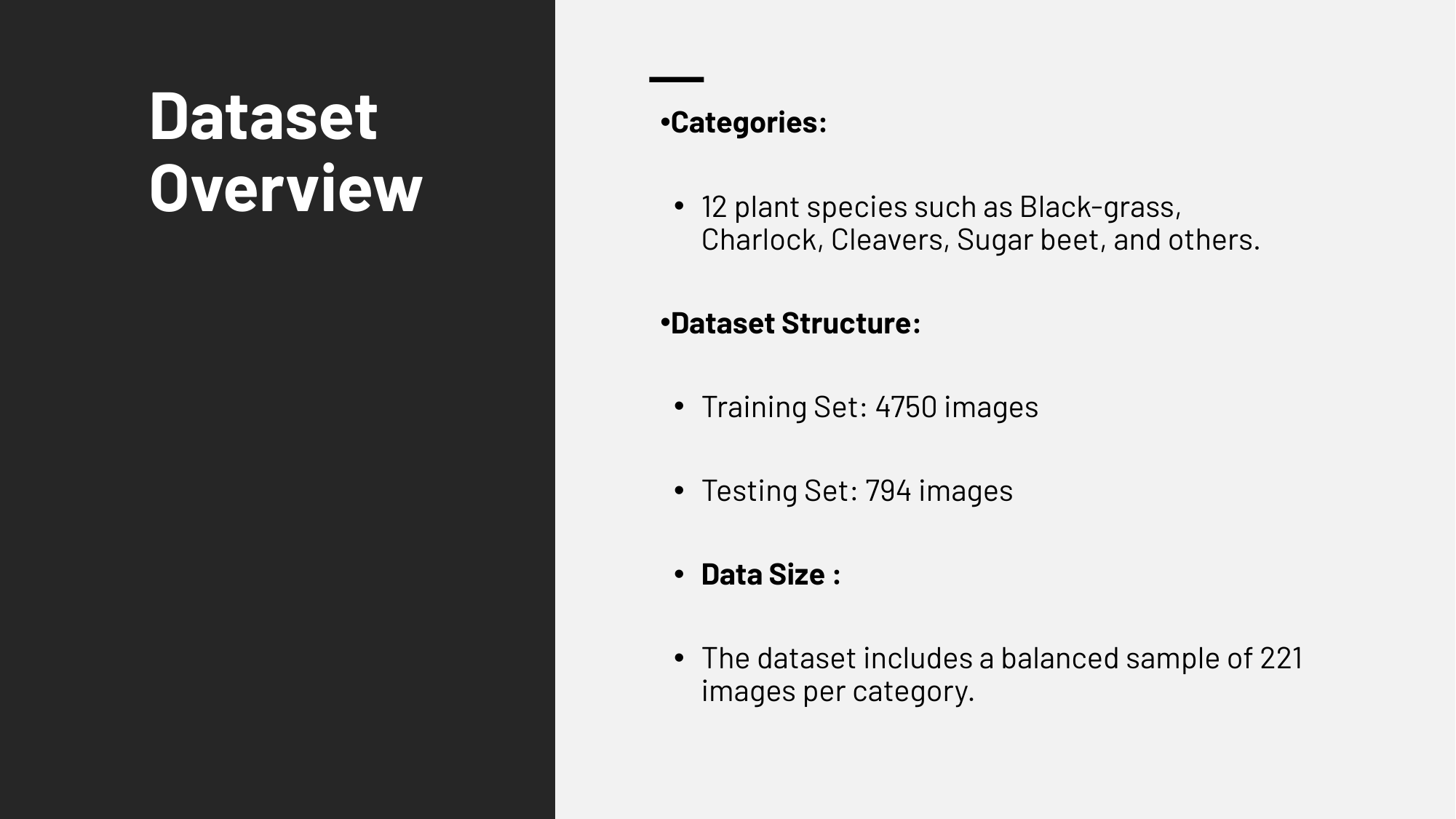

# Dataset Overview

Categories:

12 plant species such as Black-grass, Charlock, Cleavers, Sugar beet, and others.

Dataset Structure:

Training Set: 4750 images

Testing Set: 794 images

Data Size :

The dataset includes a balanced sample of 221 images per category.